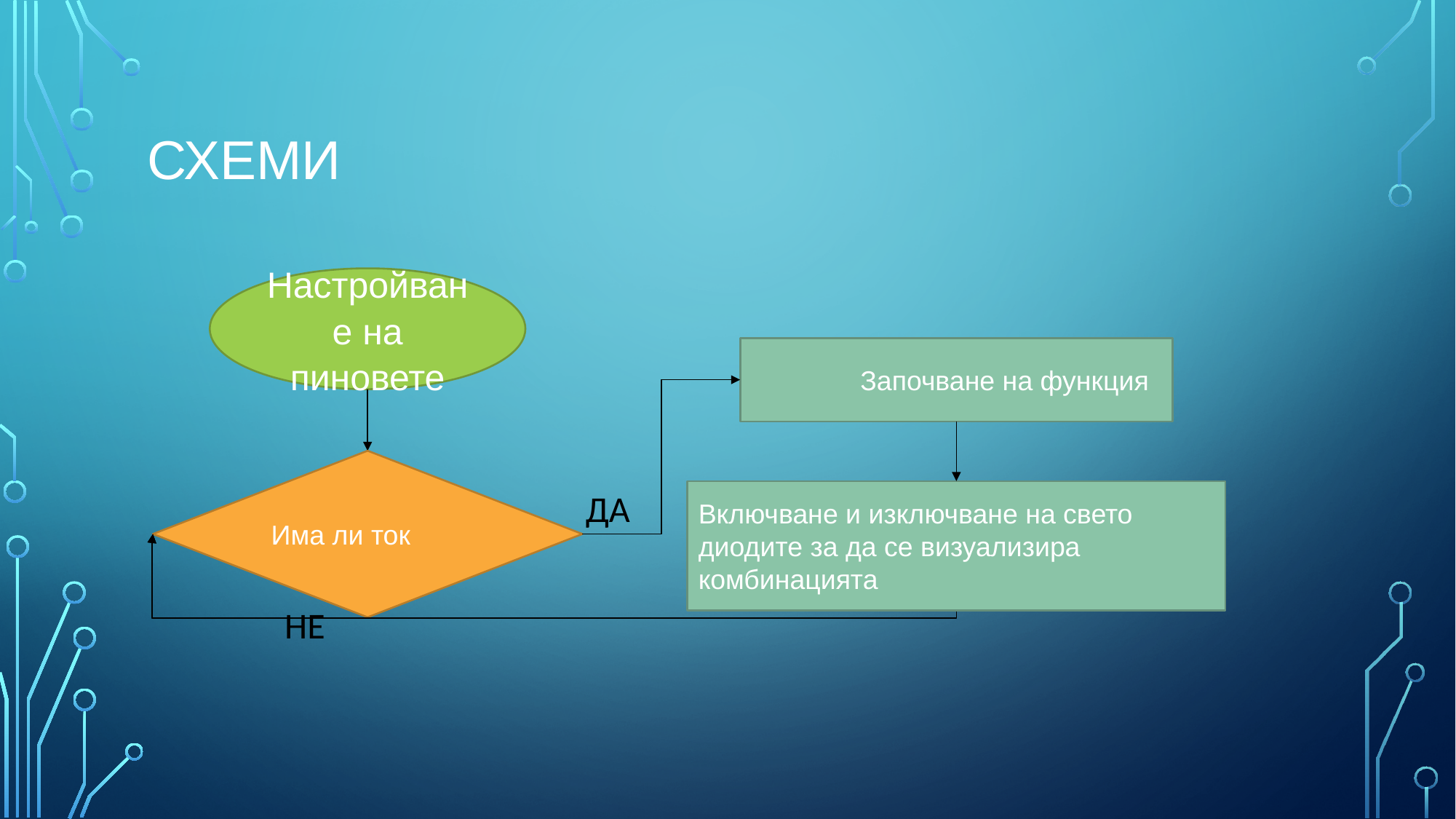

# схеми
Настройване на пиновете
	Започване на функция
Има ли ток
ДА
Включване и изключване на свето диодите за да се визуализира комбинацията
НЕ